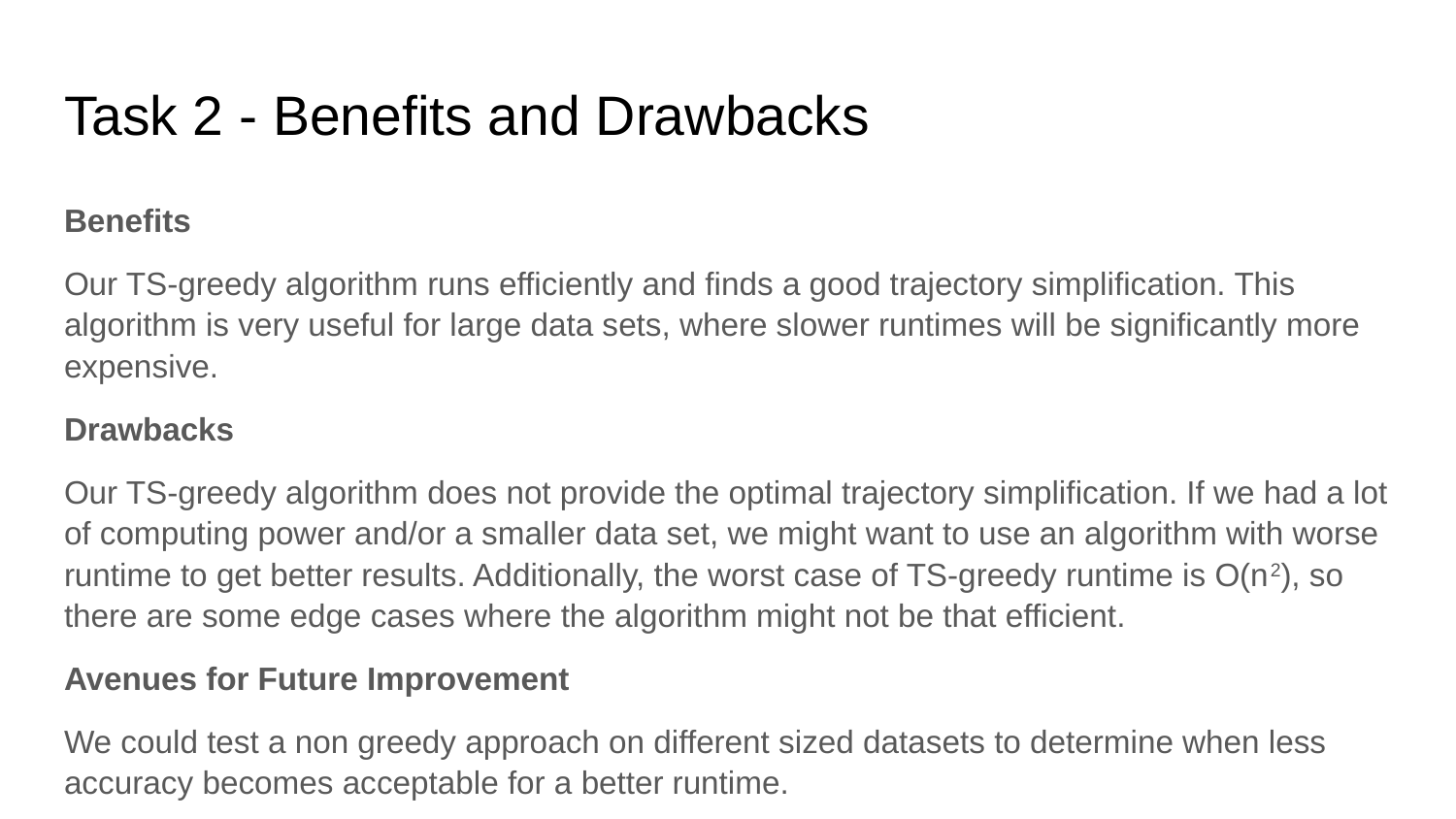

# Task 2 - Benefits and Drawbacks
Benefits
Our TS-greedy algorithm runs efficiently and finds a good trajectory simplification. This algorithm is very useful for large data sets, where slower runtimes will be significantly more expensive.
Drawbacks
Our TS-greedy algorithm does not provide the optimal trajectory simplification. If we had a lot of computing power and/or a smaller data set, we might want to use an algorithm with worse runtime to get better results. Additionally, the worst case of TS-greedy runtime is O(n2), so there are some edge cases where the algorithm might not be that efficient.
Avenues for Future Improvement
We could test a non greedy approach on different sized datasets to determine when less accuracy becomes acceptable for a better runtime.